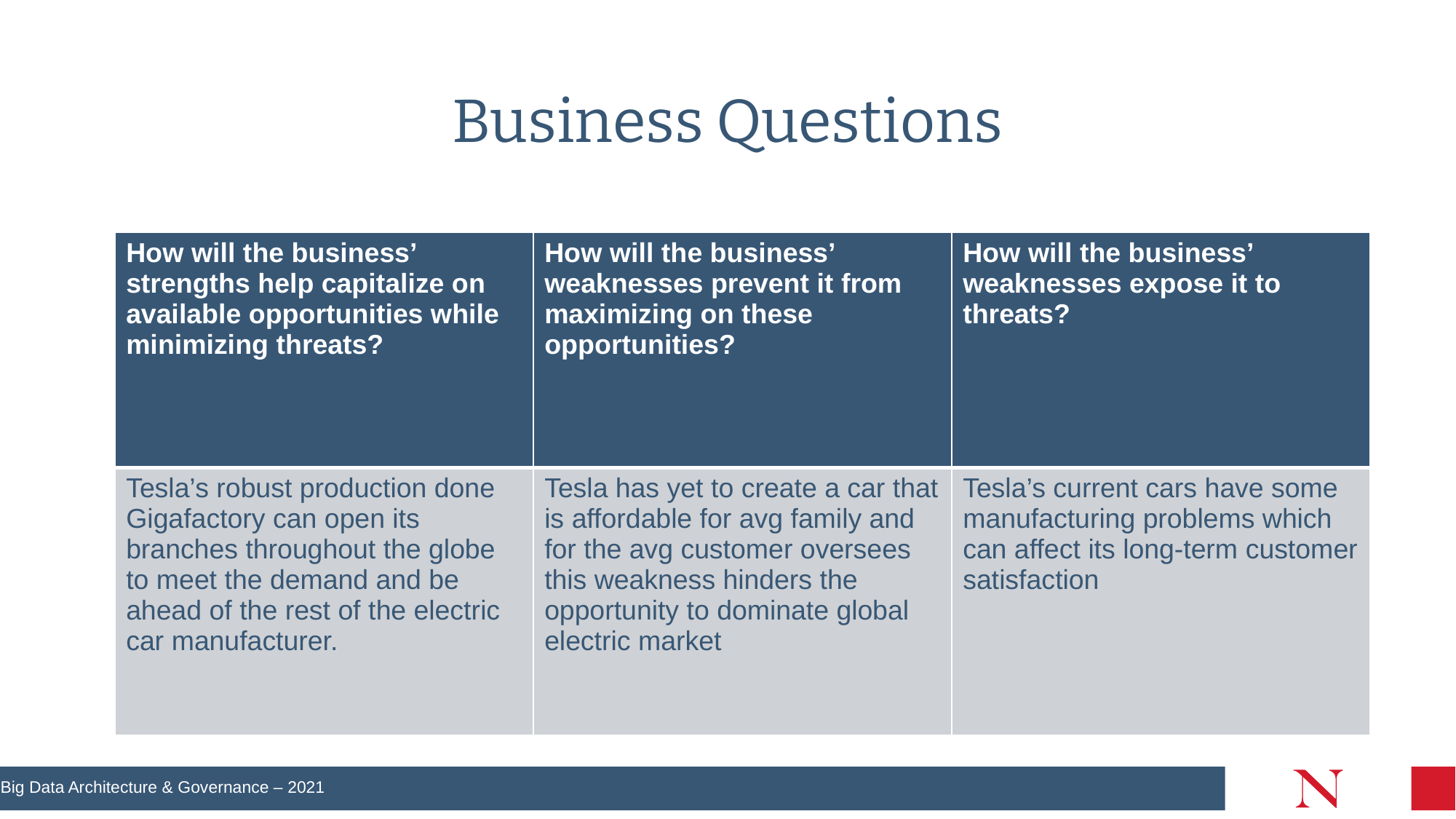

# Business Questions
| How will the business’ strengths help capitalize on available opportunities while minimizing threats? | How will the business’ weaknesses prevent it from maximizing on these opportunities? | How will the business’ weaknesses expose it to threats? |
| --- | --- | --- |
| Tesla’s robust production done Gigafactory can open its branches throughout the globe to meet the demand and be ahead of the rest of the electric car manufacturer. | Tesla has yet to create a car that is affordable for avg family and for the avg customer oversees this weakness hinders the opportunity to dominate global electric market | Tesla’s current cars have some manufacturing problems which can affect its long-term customer satisfaction |